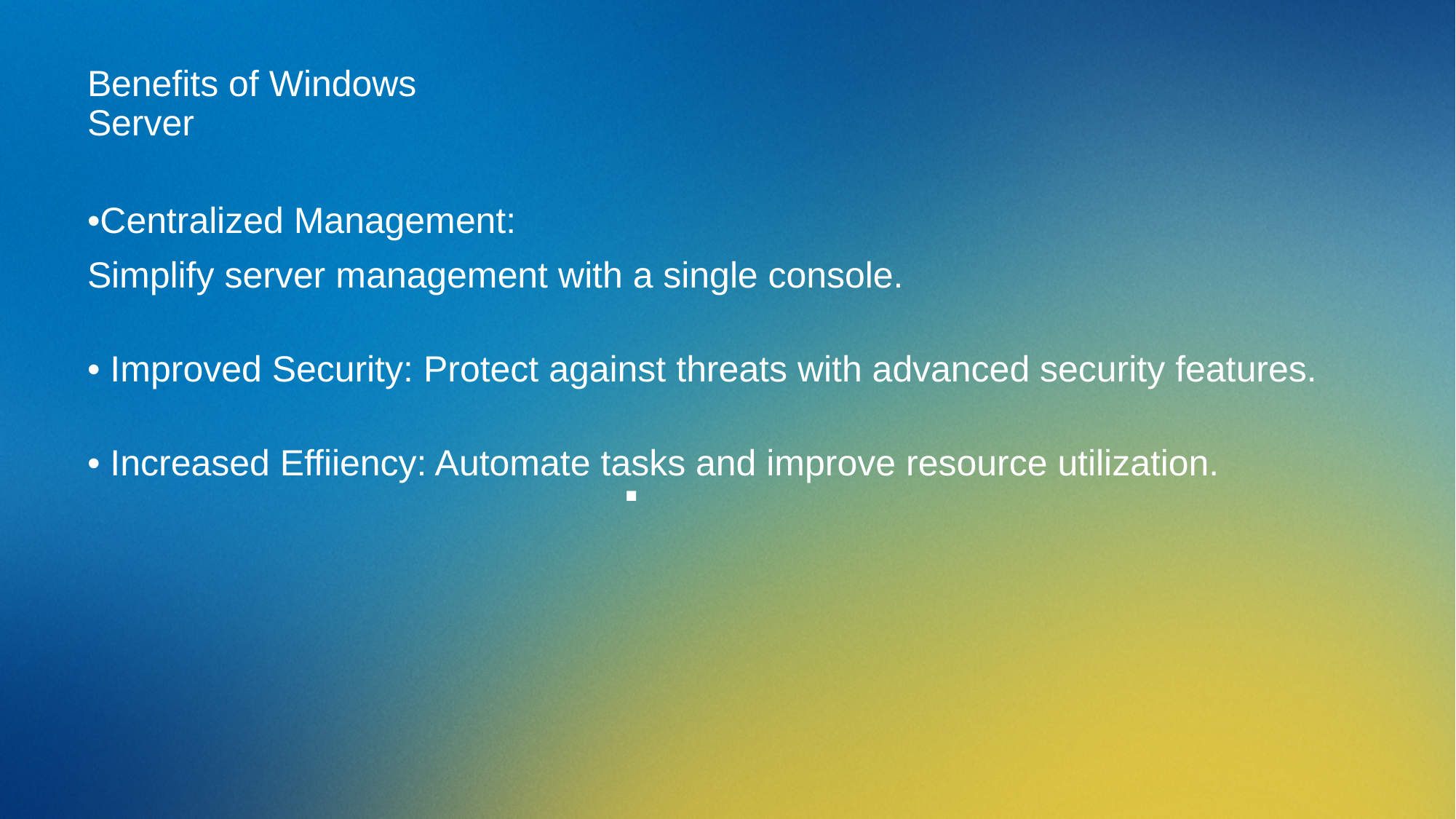

Benefits of Windows
Server
•Centralized Management:
Simplify server management with a single console.
• Improved Security: Protect against threats with advanced security features.
• Increased Effiiency: Automate tasks and improve resource utilization.
# .